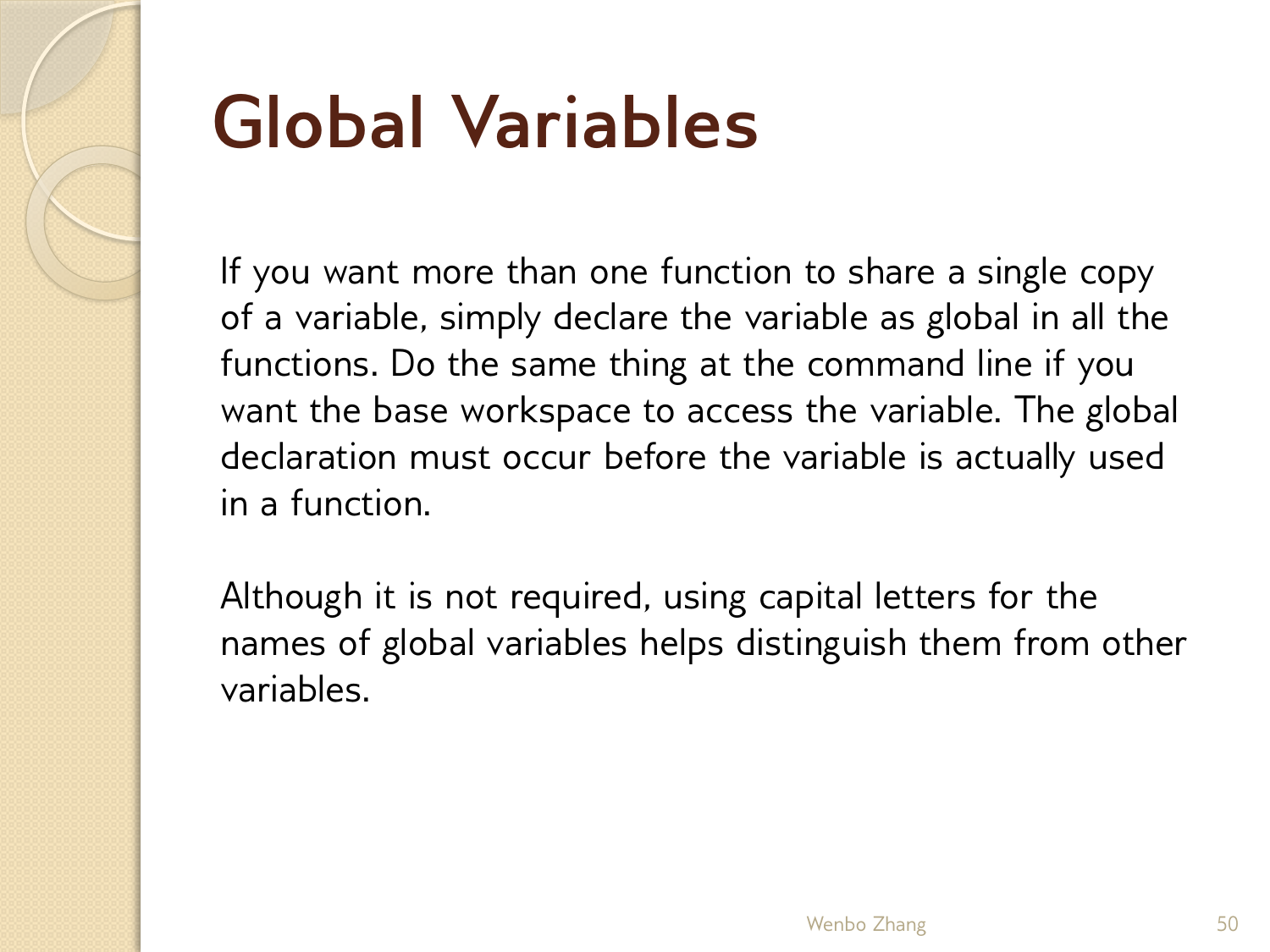

# Global Variables
If you want more than one function to share a single copy of a variable, simply declare the variable as global in all the functions. Do the same thing at the command line if you want the base workspace to access the variable. The global declaration must occur before the variable is actually used in a function.

Although it is not required, using capital letters for the names of global variables helps distinguish them from other variables.
Wenbo Zhang
50